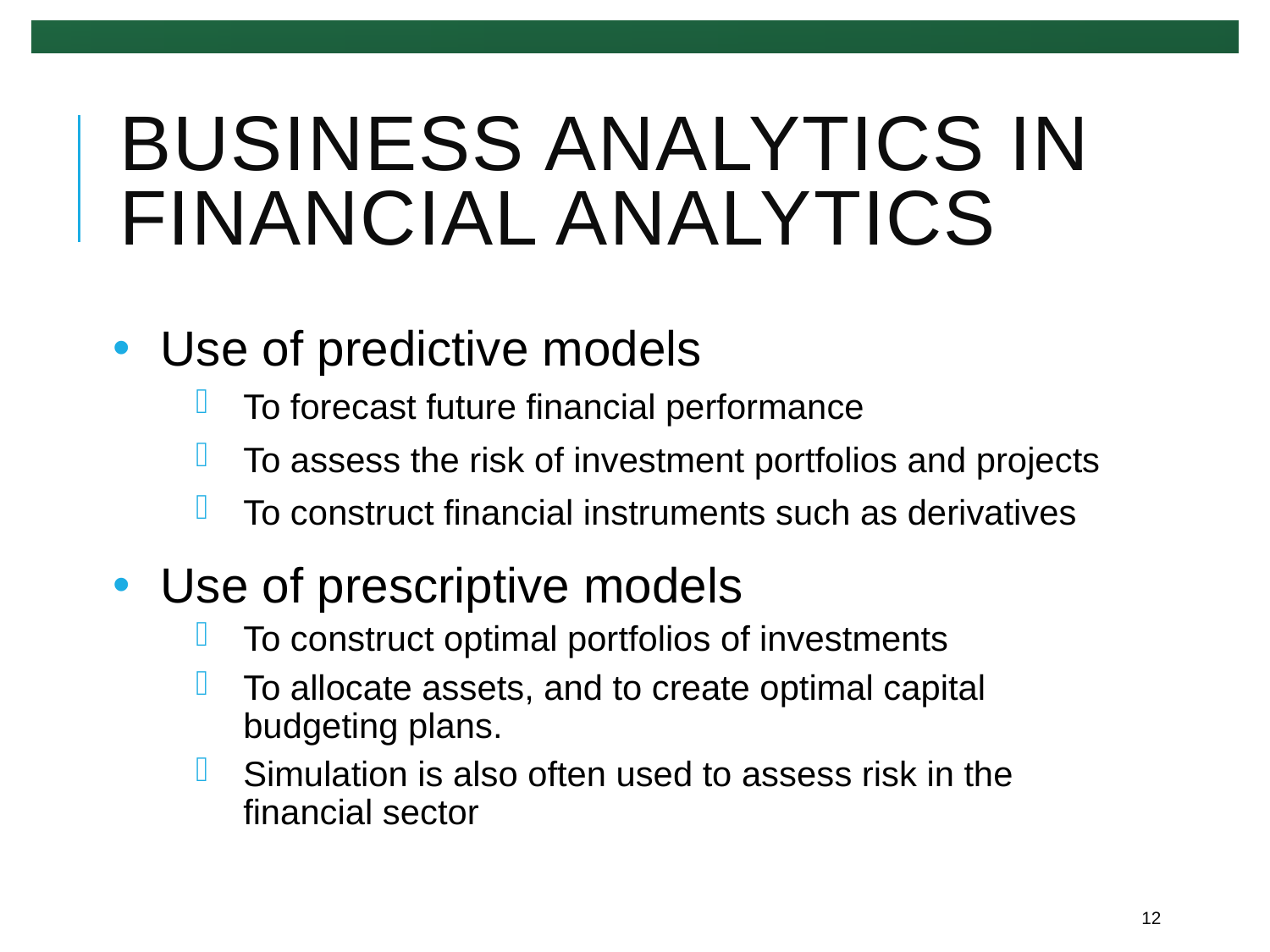

# Business Analytics in Financial Analytics
Use of predictive models
To forecast future financial performance
To assess the risk of investment portfolios and projects
To construct financial instruments such as derivatives
Use of prescriptive models
To construct optimal portfolios of investments
To allocate assets, and to create optimal capital budgeting plans.
Simulation is also often used to assess risk in the financial sector

12